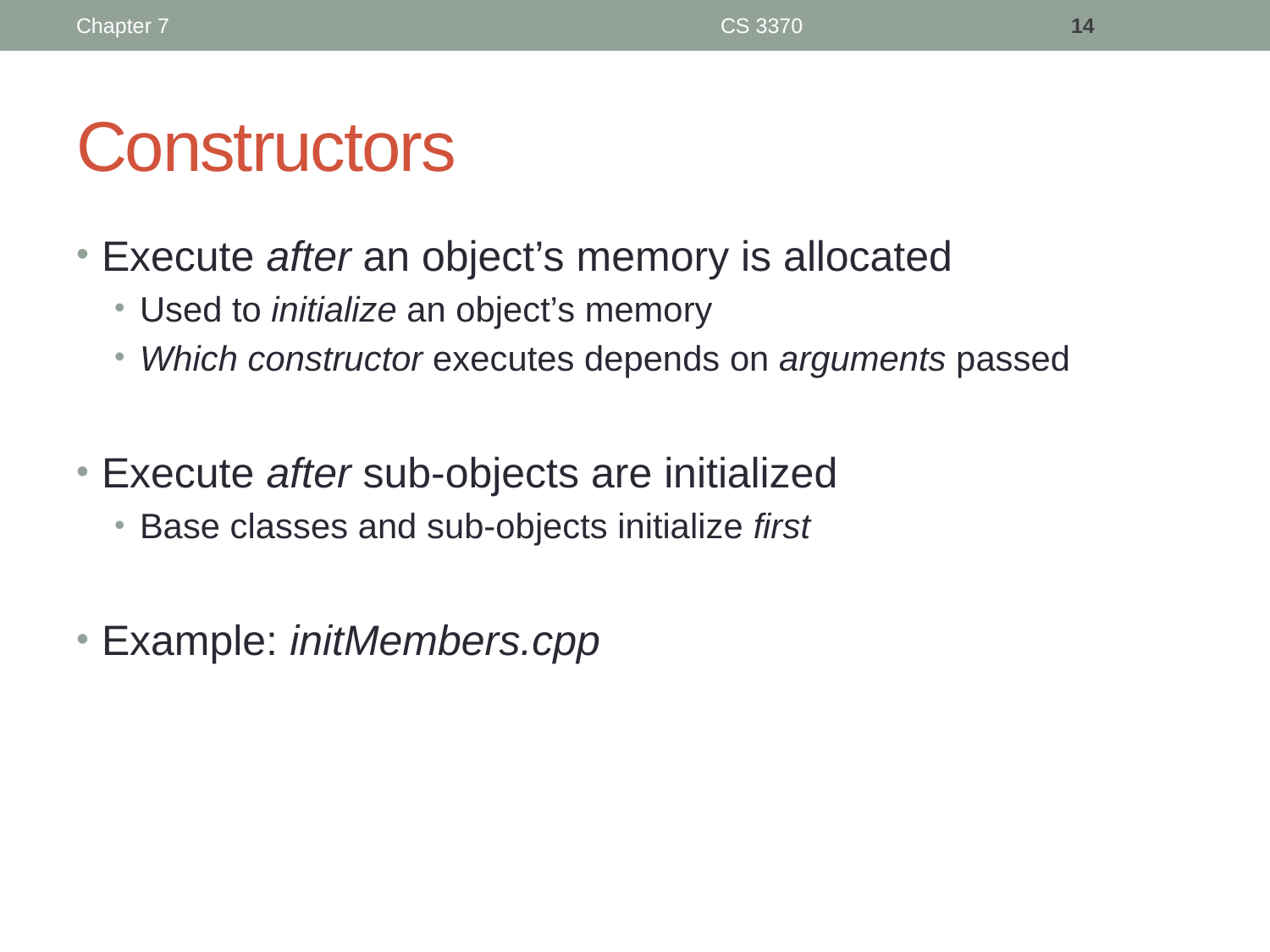

Chapter 7
CS 3370
14
# Constructors
Execute after an object’s memory is allocated
Used to initialize an object’s memory
Which constructor executes depends on arguments passed

Execute after sub-objects are initialized
Base classes and sub-objects initialize first

Example: initMembers.cpp